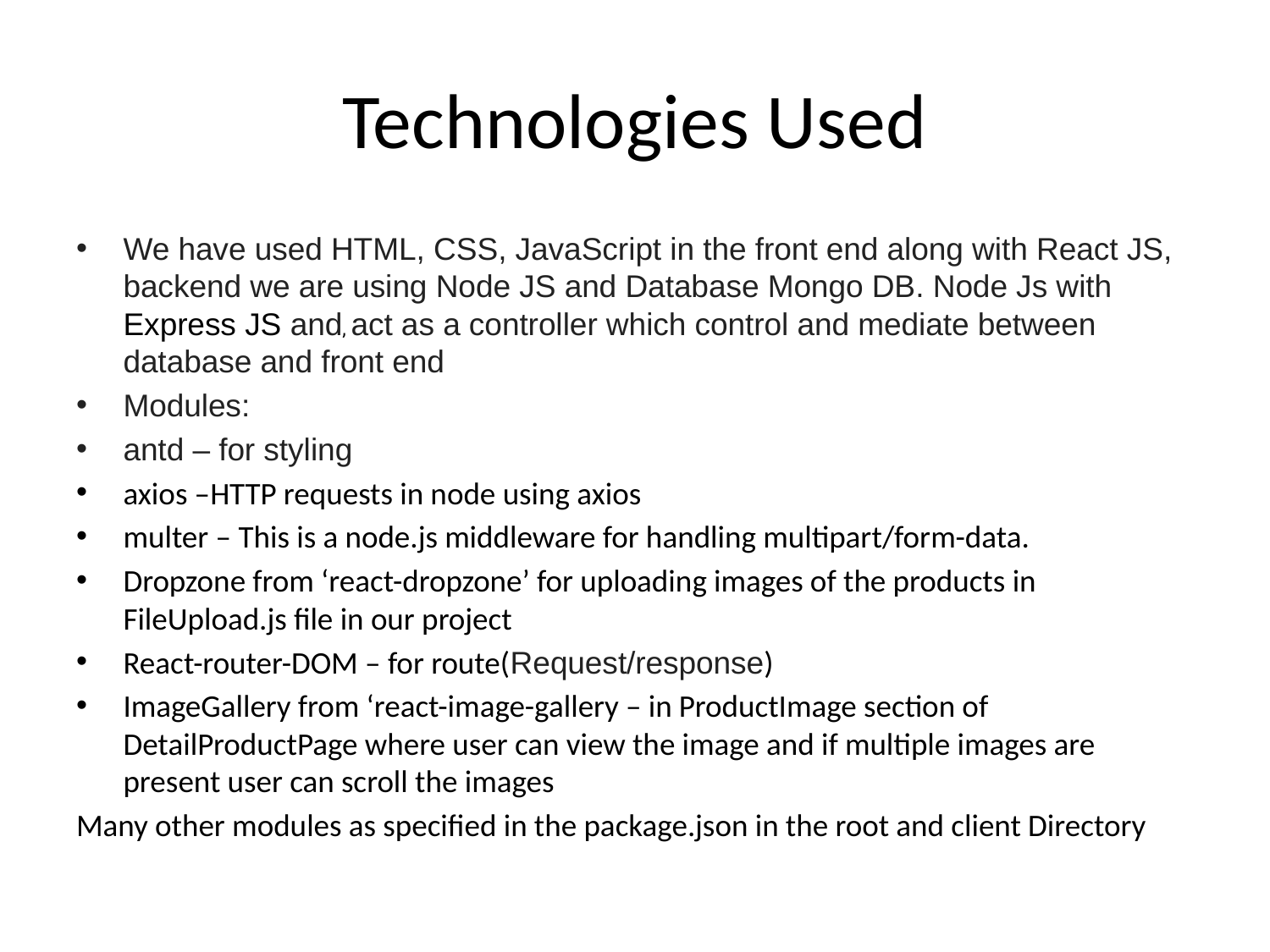

# Technologies Used
We have used HTML, CSS, JavaScript in the front end along with React JS, backend we are using Node JS and Database Mongo DB. Node Js with Express JS and, act as a controller which control and mediate between database and front end
Modules:
antd – for styling
axios –HTTP requests in node using axios
multer – This is a node.js middleware for handling multipart/form-data.
Dropzone from ‘react-dropzone’ for uploading images of the products in FileUpload.js file in our project
React-router-DOM – for route(Request/response)
ImageGallery from ‘react-image-gallery – in ProductImage section of DetailProductPage where user can view the image and if multiple images are present user can scroll the images
Many other modules as specified in the package.json in the root and client Directory